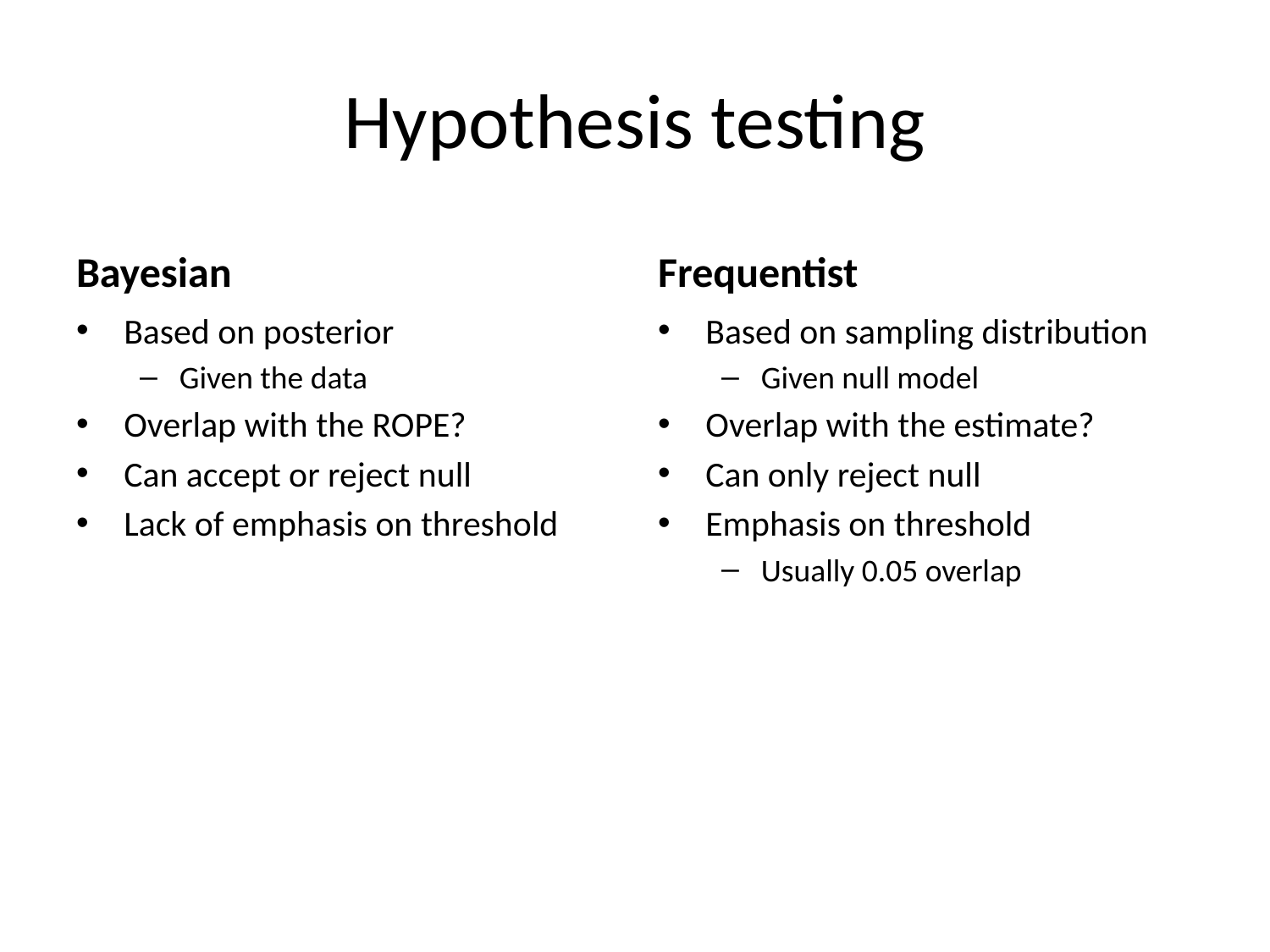

# Hypothesis testing
Bayesian
Frequentist
Based on posterior
Given the data
Overlap with the ROPE?
Can accept or reject null
Lack of emphasis on threshold
Based on sampling distribution
Given null model
Overlap with the estimate?
Can only reject null
Emphasis on threshold
Usually 0.05 overlap